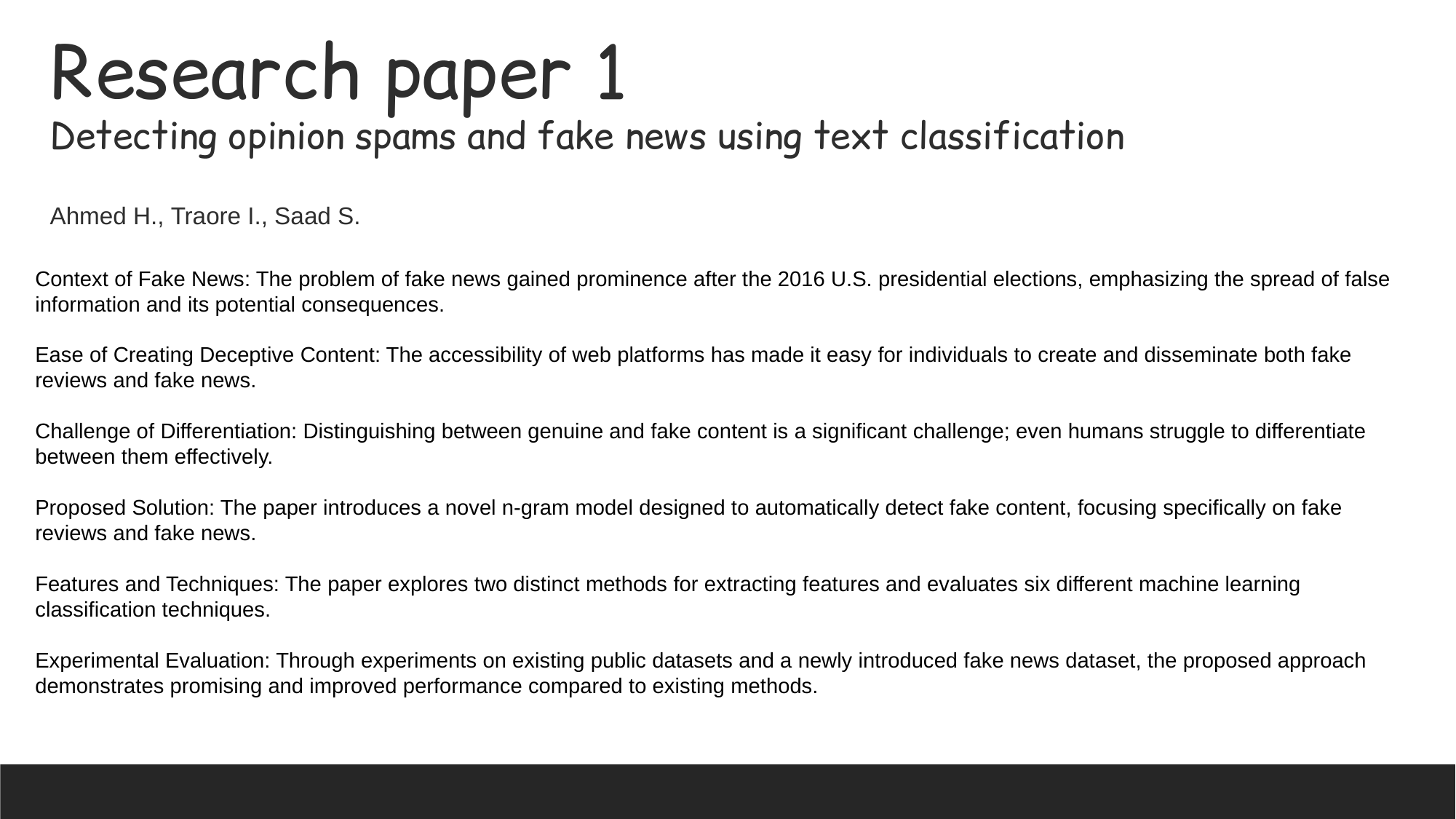

Research paper 1
Detecting opinion spams and fake news using text classification
                                                                                                Ahmed H., Traore I., Saad S.

Context of Fake News: The problem of fake news gained prominence after the 2016 U.S. presidential elections, emphasizing the spread of false information and its potential consequences.

Ease of Creating Deceptive Content: The accessibility of web platforms has made it easy for individuals to create and disseminate both fake reviews and fake news.

Challenge of Differentiation: Distinguishing between genuine and fake content is a significant challenge; even humans struggle to differentiate between them effectively.

Proposed Solution: The paper introduces a novel n-gram model designed to automatically detect fake content, focusing specifically on fake reviews and fake news.

Features and Techniques: The paper explores two distinct methods for extracting features and evaluates six different machine learning classification techniques.

Experimental Evaluation: Through experiments on existing public datasets and a newly introduced fake news dataset, the proposed approach demonstrates promising and improved performance compared to existing methods.